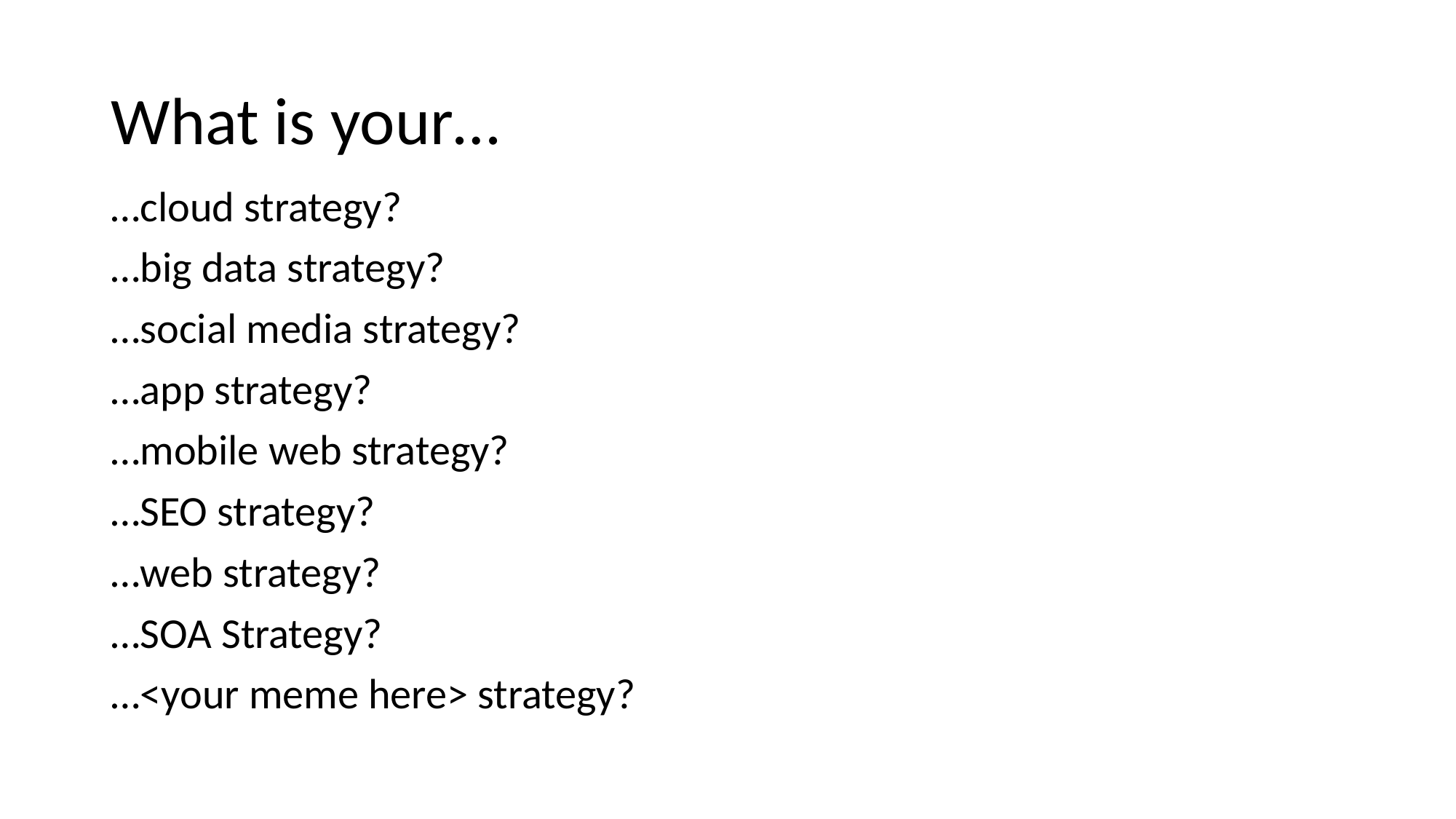

# What is your…
…cloud strategy?
…big data strategy?
…social media strategy?
…app strategy?
…mobile web strategy?
…SEO strategy?
…web strategy?
…SOA Strategy?
…<your meme here> strategy?